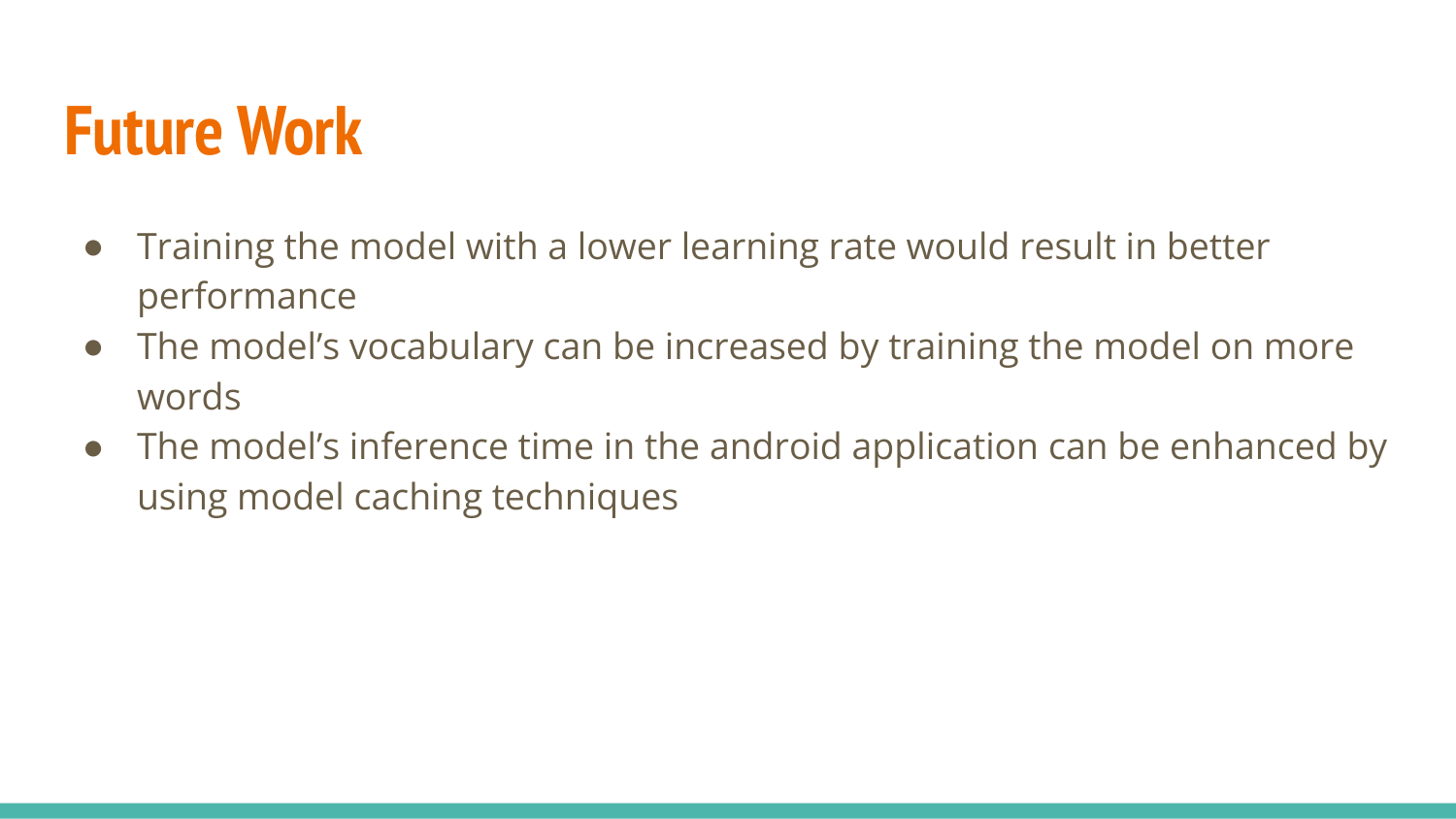

# Future Work
Training the model with a lower learning rate would result in better performance
The model’s vocabulary can be increased by training the model on more words
The model’s inference time in the android application can be enhanced by using model caching techniques